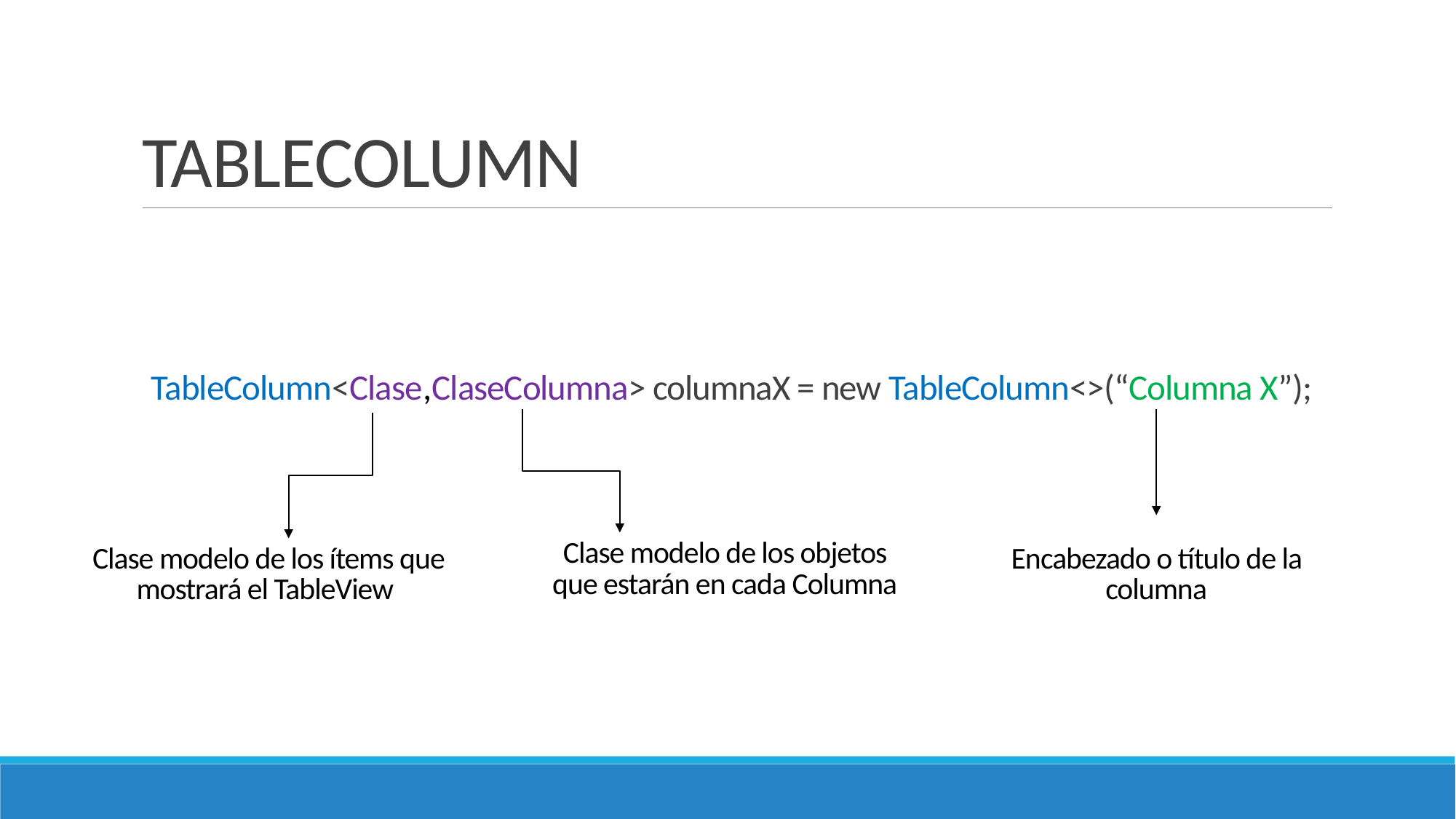

# TABLECOLUMN
TableColumn<Clase,ClaseColumna> columnaX = new TableColumn<>(“Columna X”);
Clase modelo de los objetos que estarán en cada Columna
Encabezado o título de la columna
Clase modelo de los ítems que mostrará el TableView